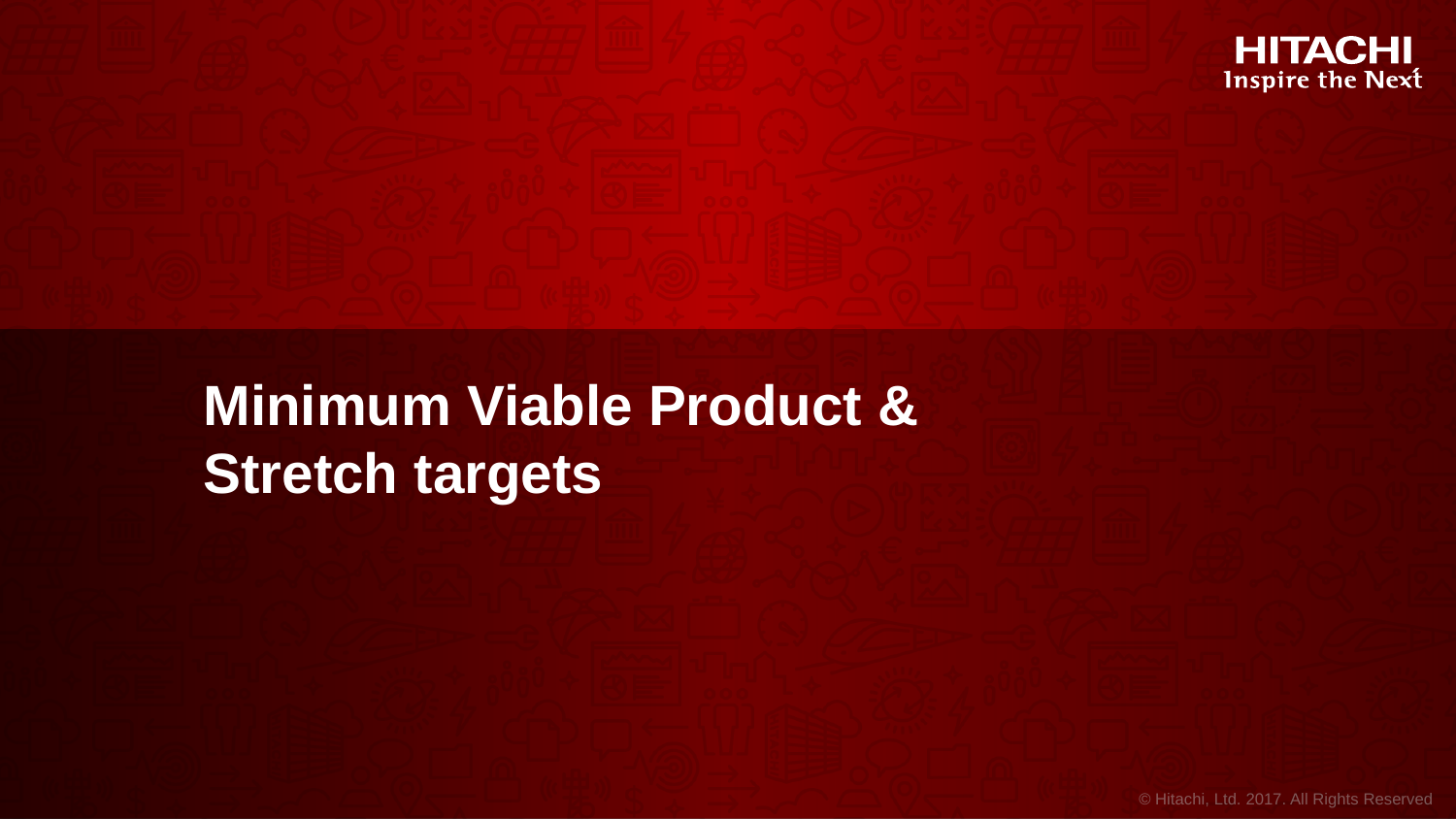

# Minimum Viable Product & Stretch targets